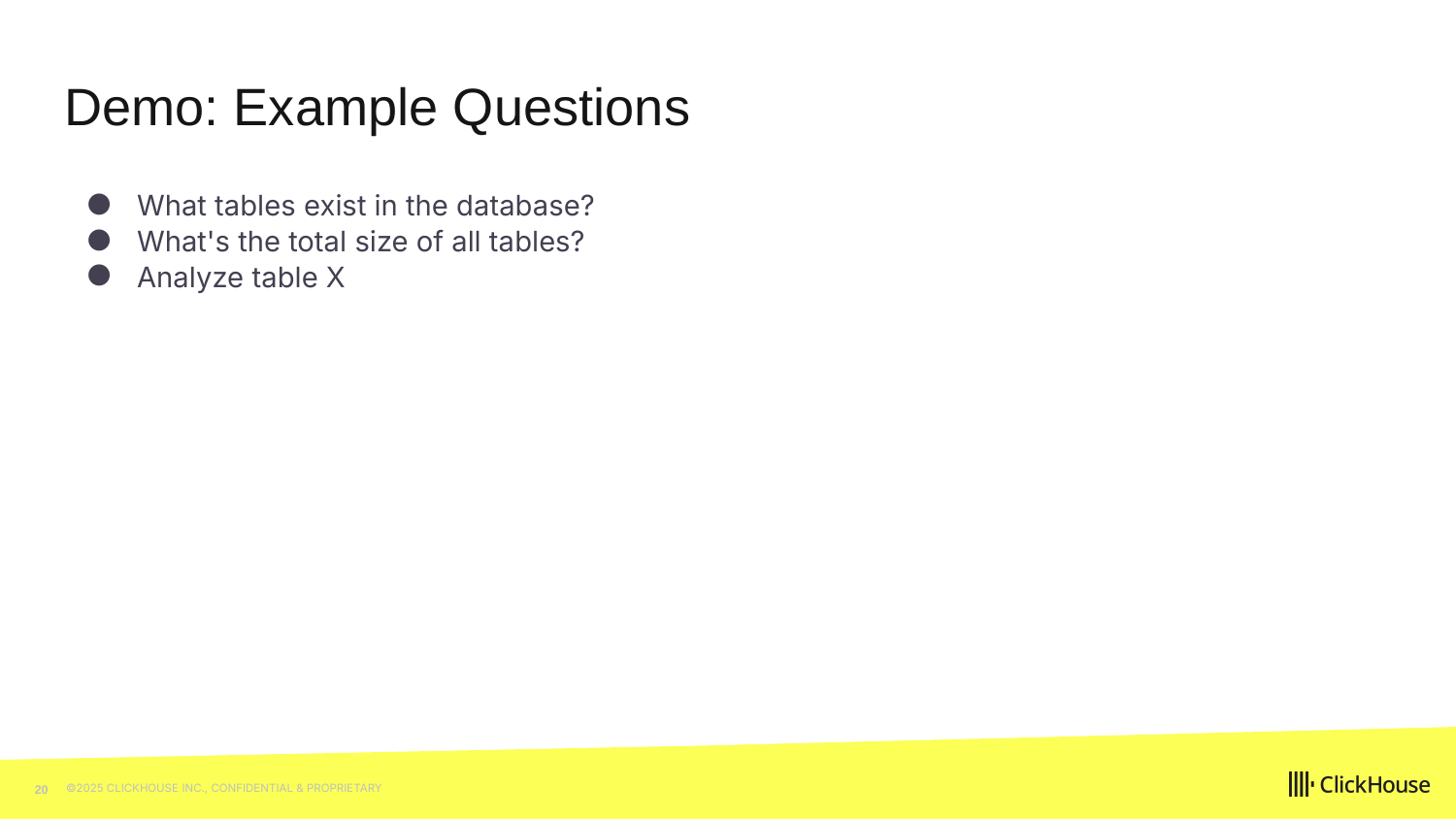

# Demo: Example Questions
What tables exist in the database?
What's the total size of all tables?
Analyze table X